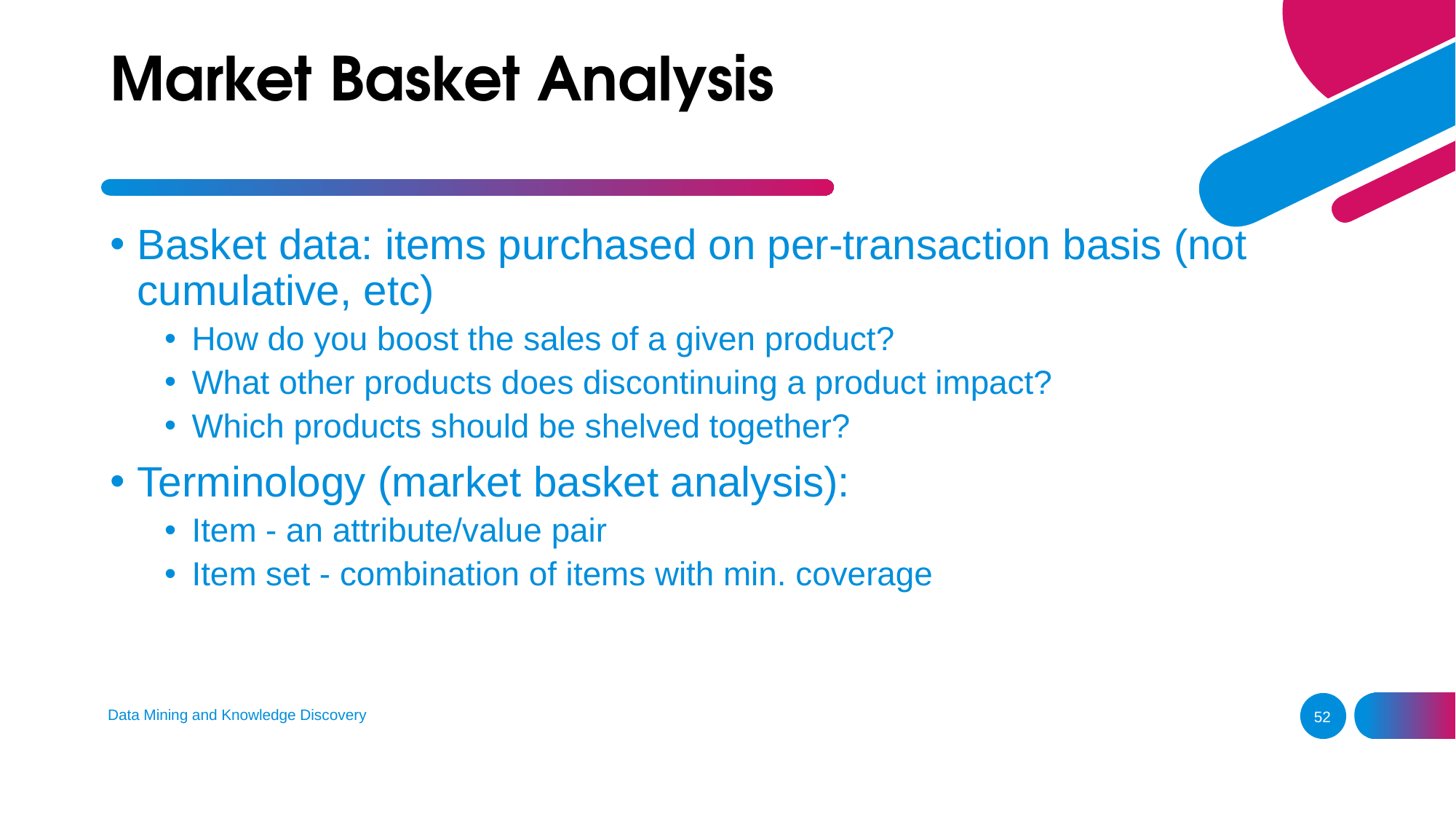

# Market Basket Analysis
Basket data: items purchased on per-transaction basis (not cumulative, etc)
How do you boost the sales of a given product?
What other products does discontinuing a product impact?
Which products should be shelved together?
Terminology (market basket analysis):
Item - an attribute/value pair
Item set - combination of items with min. coverage
Data Mining and Knowledge Discovery
52